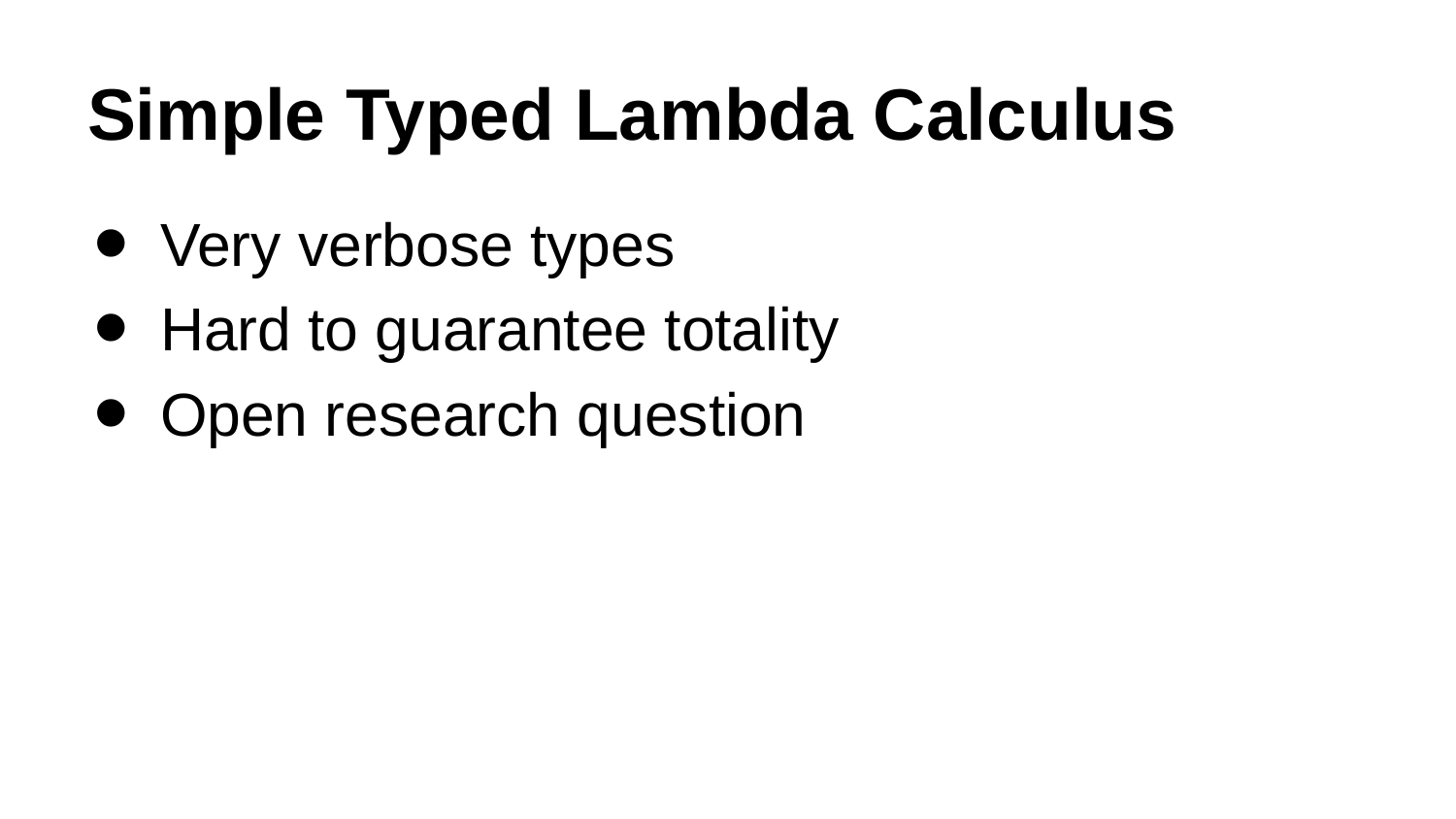

# Simple Typed Lambda Calculus
Very verbose types
Hard to guarantee totality
Open research question